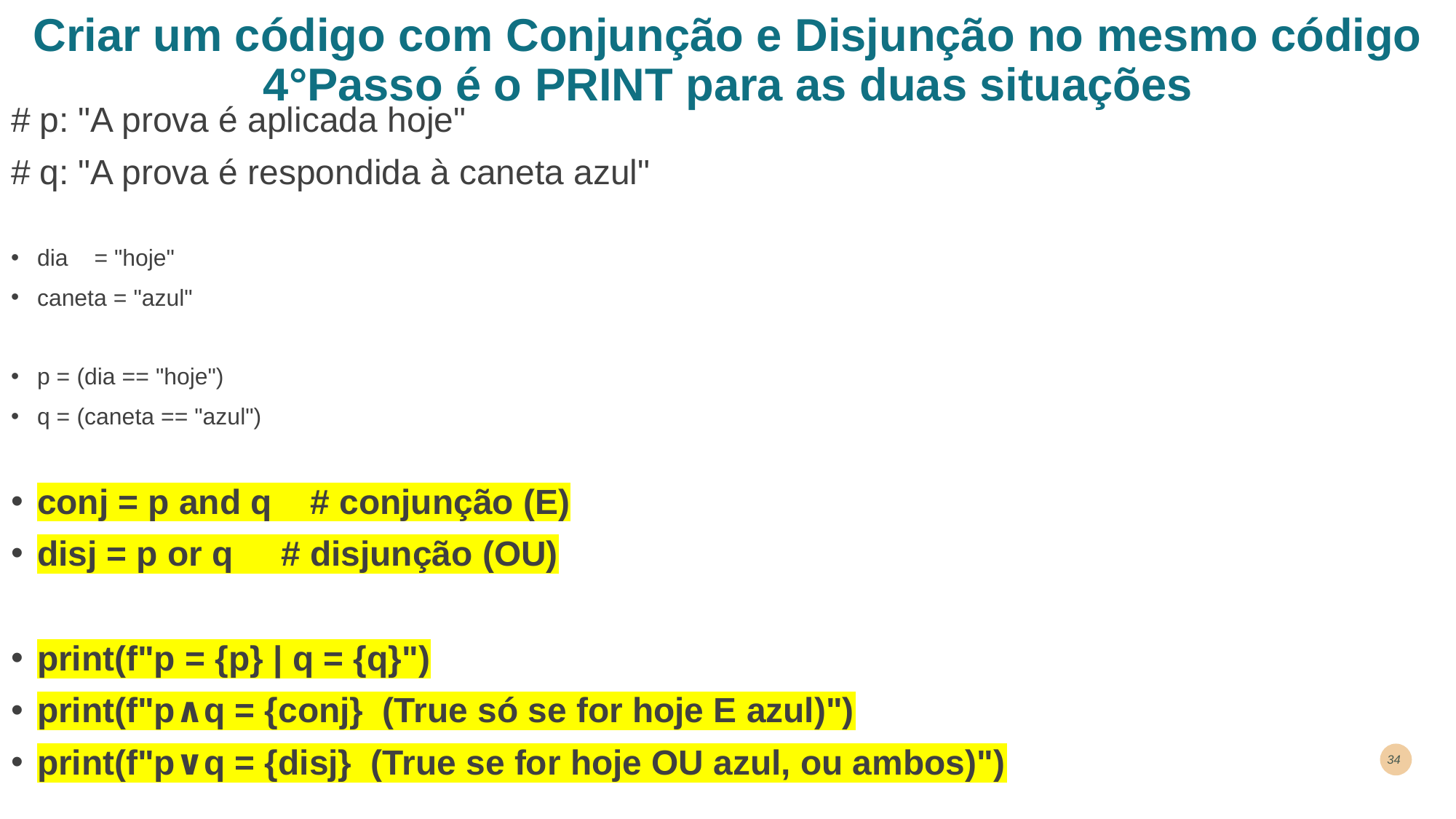

# Criar um código com Conjunção e Disjunção no mesmo código 4°Passo é o PRINT para as duas situações
# p: "A prova é aplicada hoje"
# q: "A prova é respondida à caneta azul"

dia    = "hoje"
caneta = "azul"

p = (dia == "hoje")
q = (caneta == "azul")

conj = p and q    # conjunção (E)
disj = p or q     # disjunção (OU)

print(f"p = {p} | q = {q}")
print(f"p∧q = {conj}  (True só se for hoje E azul)")
print(f"p∨q = {disj}  (True se for hoje OU azul, ou ambos)")

34